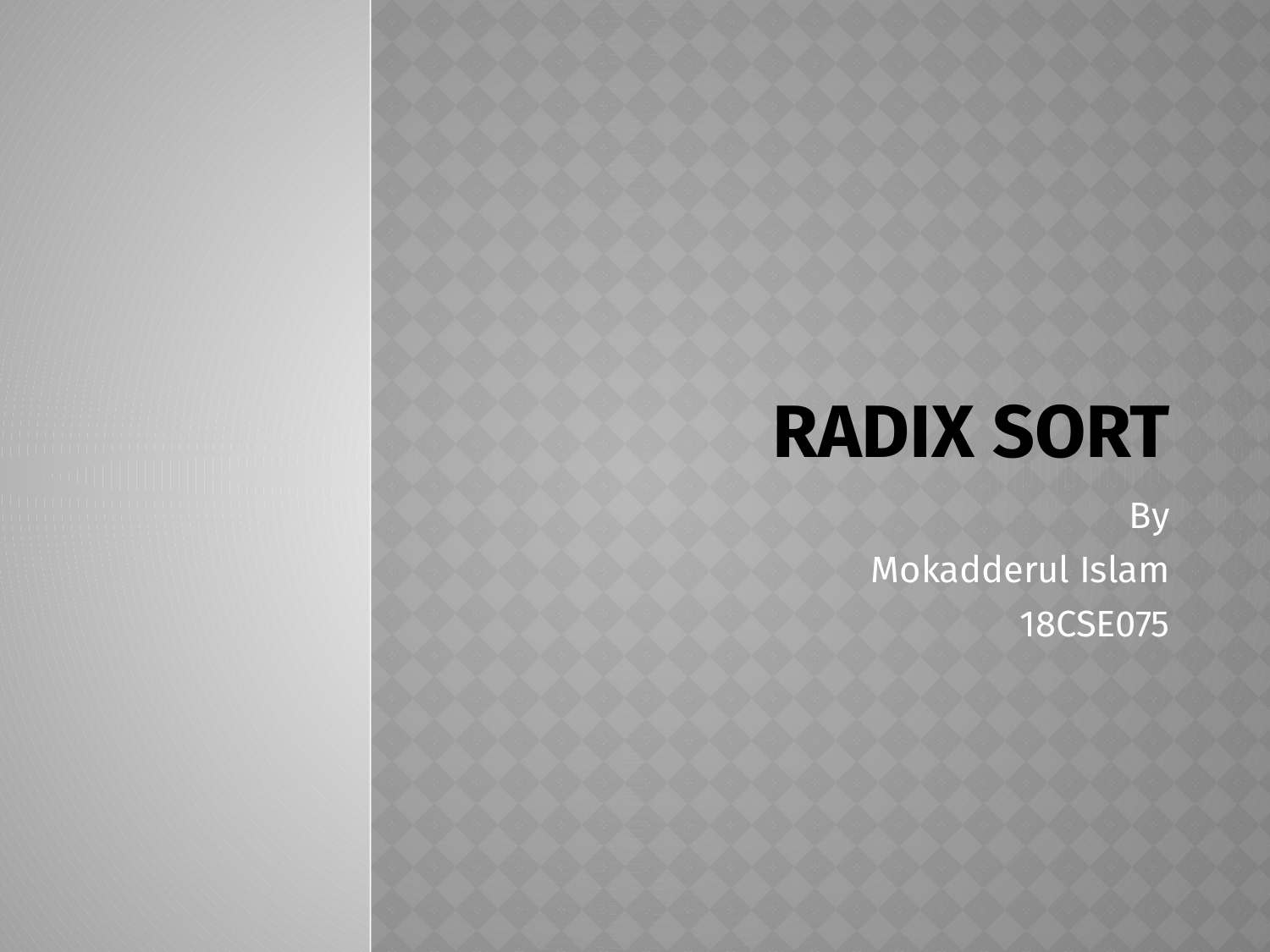

# Radix sort
By
Mokadderul Islam
18CSE075